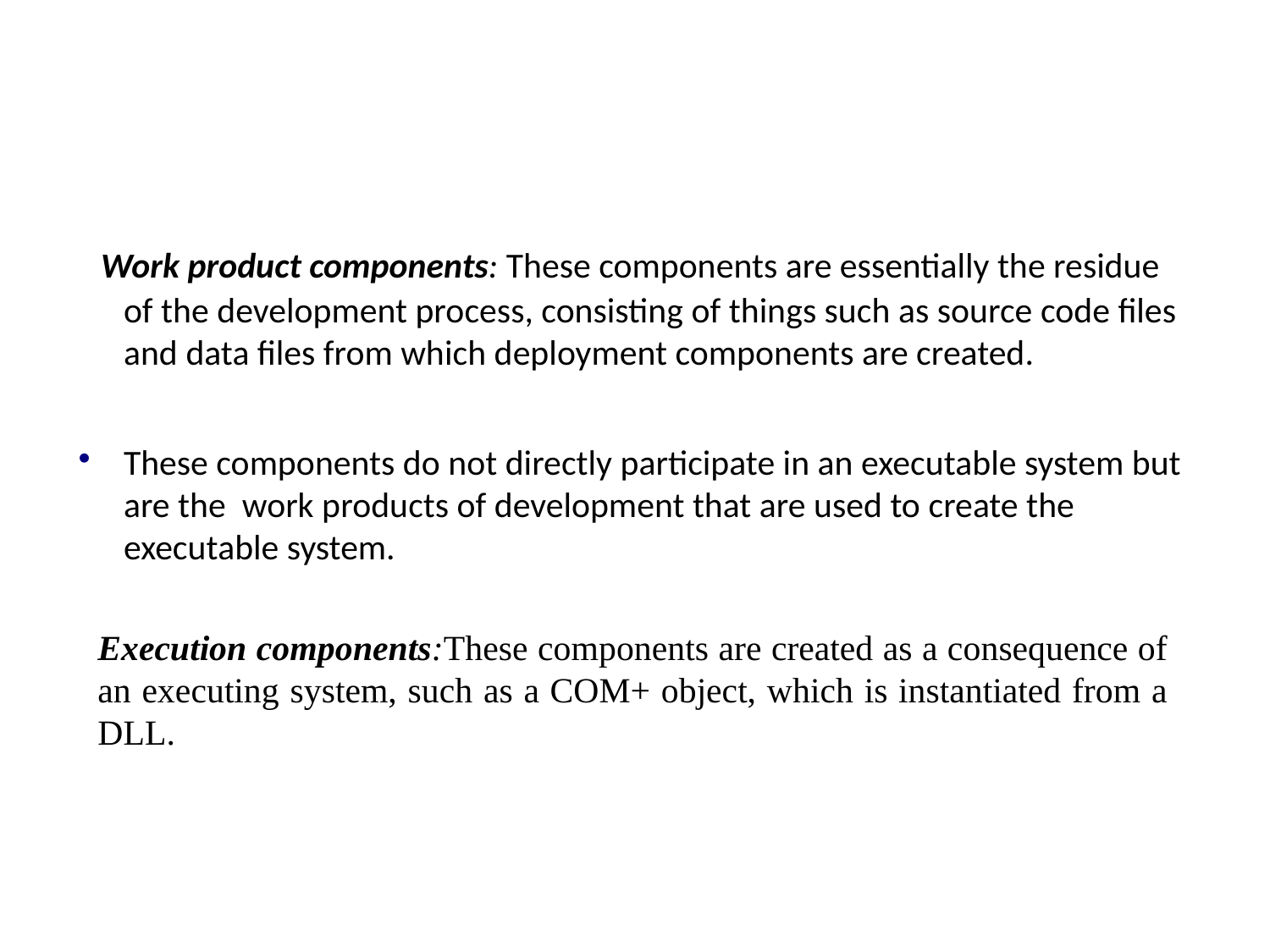

# Work product components: These components are essentially the residue of the development process, consisting of things such as source code files and data files from which deployment components are created.

These components do not directly participate in an executable system but are the  work products of development that are used to create the executable system.
Execution components:These components are created as a consequence of an executing system, such as a COM+ object, which is instantiated from a DLL.